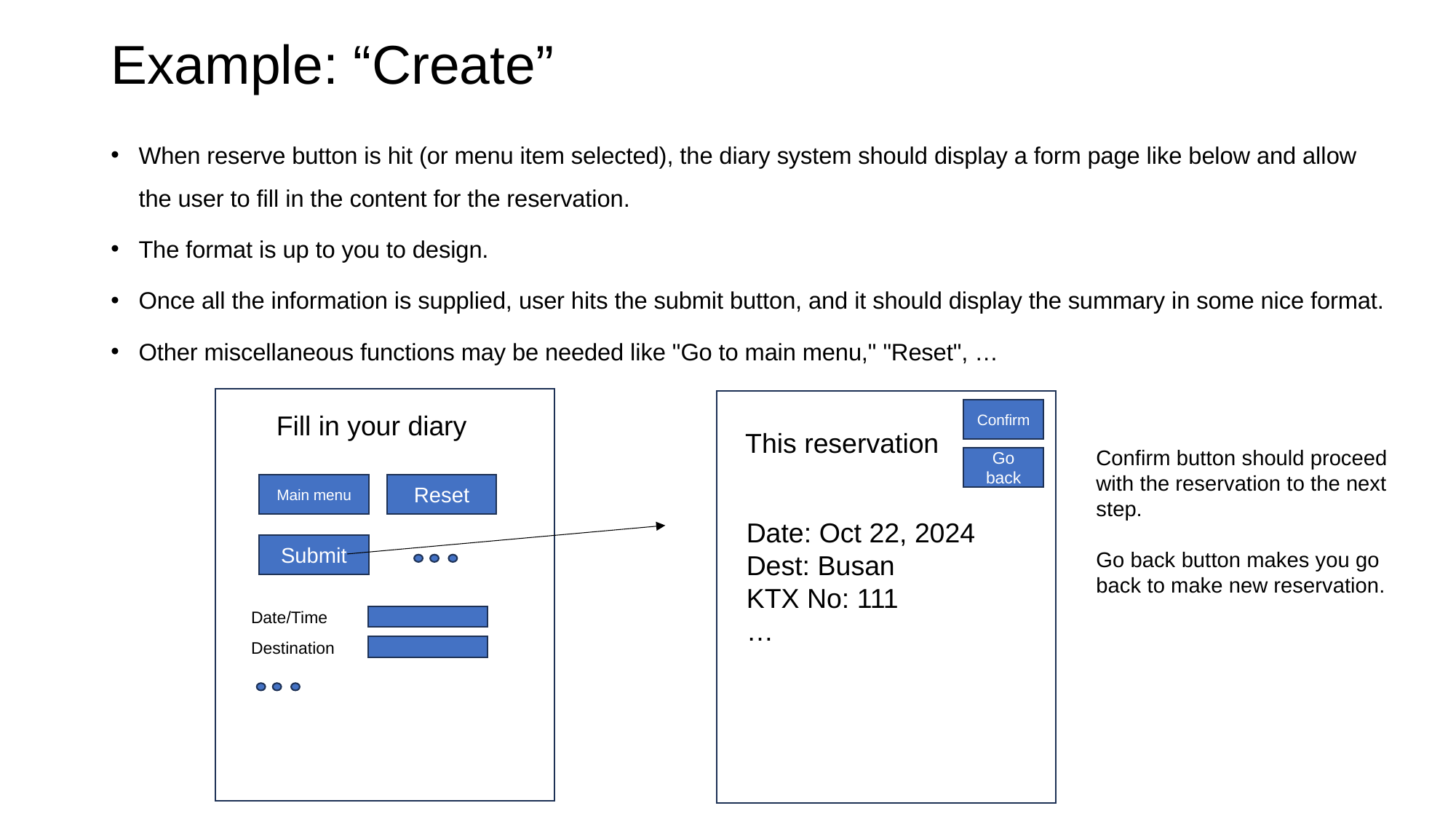

# Example: “Create”
When reserve button is hit (or menu item selected), the diary system should display a form page like below and allow the user to fill in the content for the reservation.
The format is up to you to design.
Once all the information is supplied, user hits the submit button, and it should display the summary in some nice format.
Other miscellaneous functions may be needed like "Go to main menu," "Reset", …

Confirm
Fill in your diary
This reservation
Confirm button should proceed with the reservation to the next step.

Go back button makes you go back to make new reservation.
Go back
Main menu
Reset
Date: Oct 22, 2024
Dest: Busan
KTX No: 111
…
Submit

Date/Time

Destination